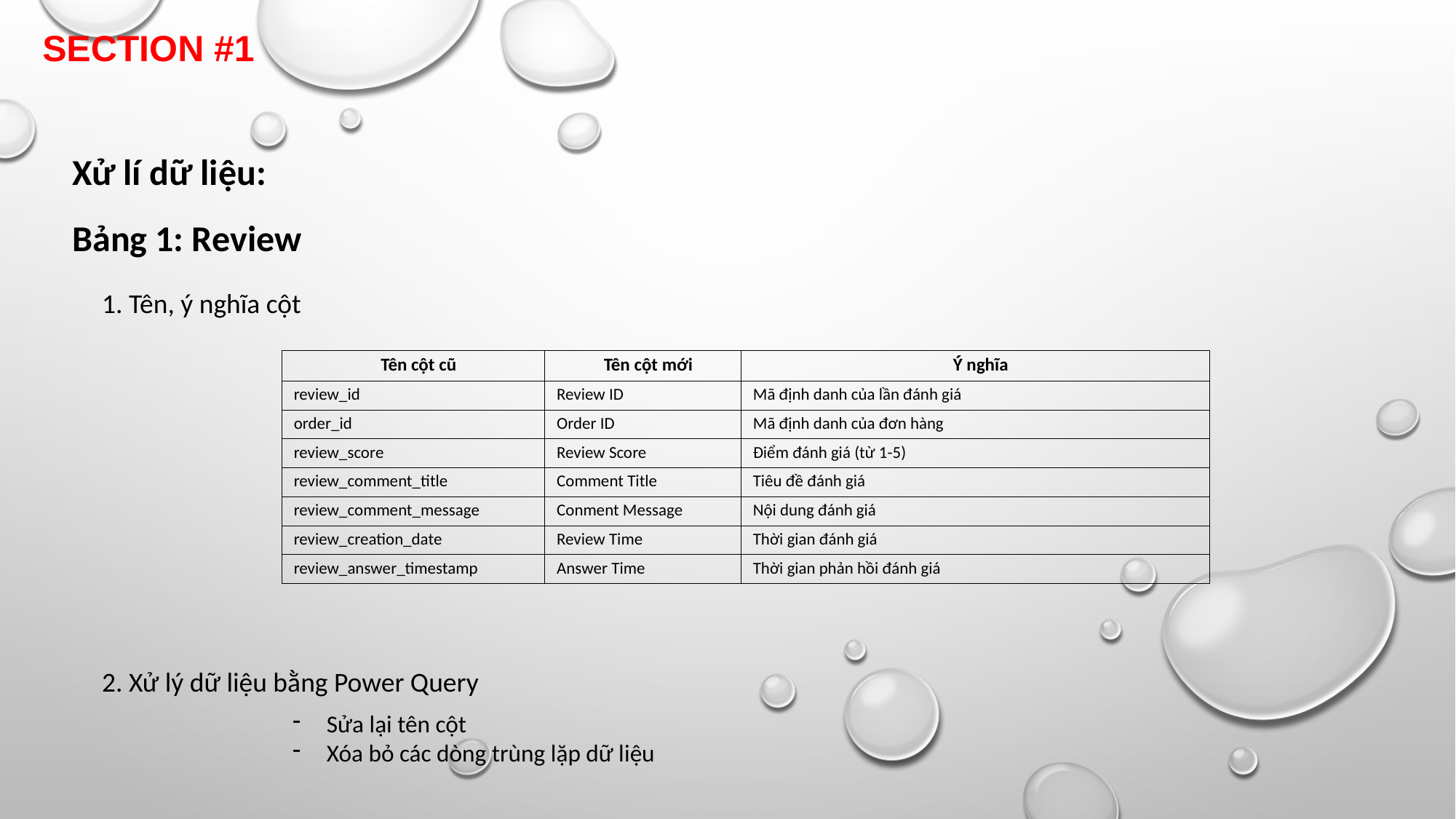

SECTION #1
Xử lí dữ liệu:
Bảng 1: Review
1. Tên, ý nghĩa cột
| Tên cột cũ | Tên cột mới | Ý nghĩa |
| --- | --- | --- |
| review\_id | Review ID | Mã định danh của lần đánh giá |
| order\_id | Order ID | Mã định danh của đơn hàng |
| review\_score | Review Score | Điểm đánh giá (từ 1-5) |
| review\_comment\_title | Comment Title | Tiêu đề đánh giá |
| review\_comment\_message | Conment Message | Nội dung đánh giá |
| review\_creation\_date | Review Time | Thời gian đánh giá |
| review\_answer\_timestamp | Answer Time | Thời gian phản hồi đánh giá |
2. Xử lý dữ liệu bằng Power Query
Sửa lại tên cột
Xóa bỏ các dòng trùng lặp dữ liệu